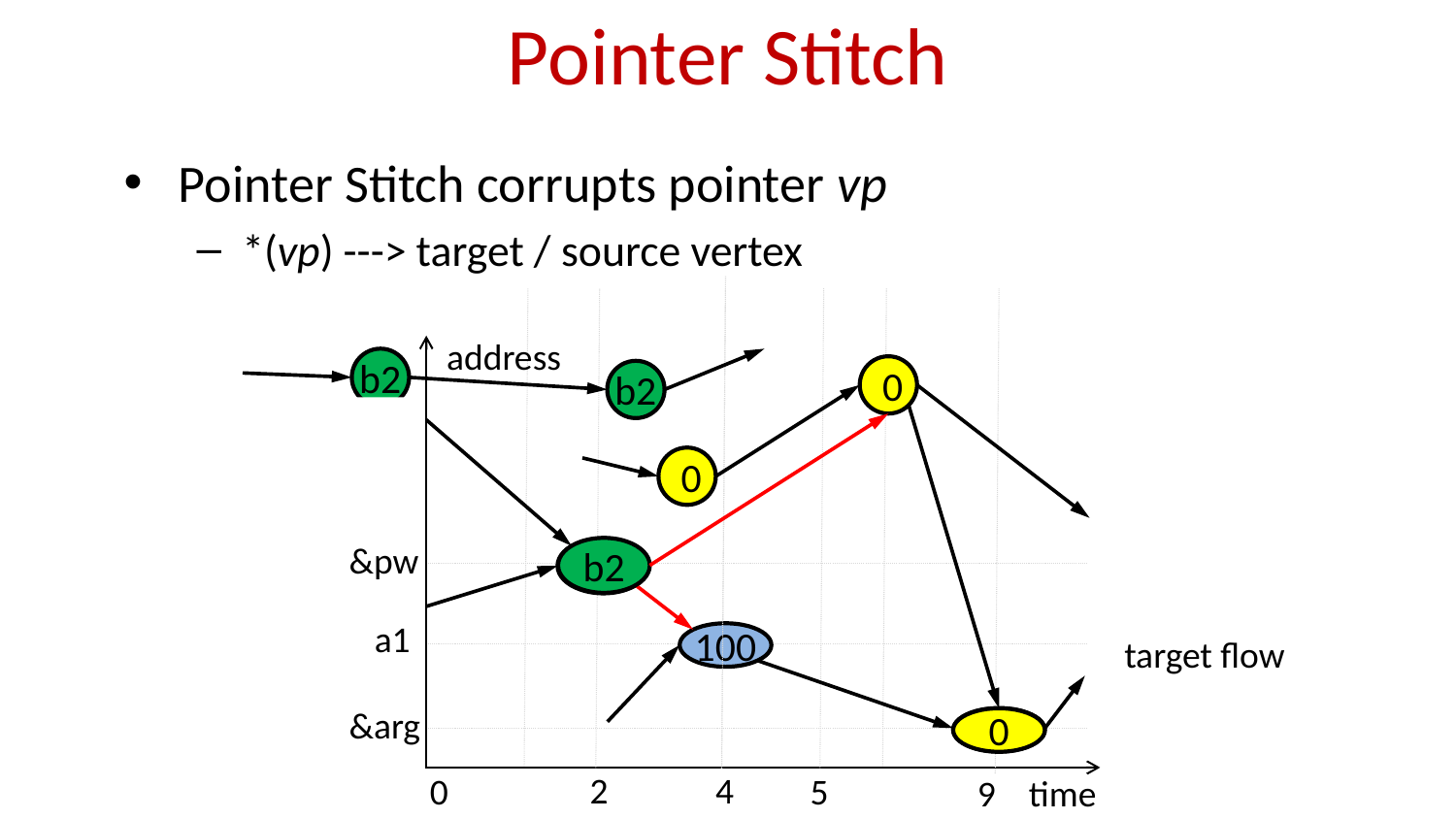

# Pointer Stitch
Pointer Stitch corrupts pointer vp
*(vp) ---> target / source vertex
address

&pw
a1
&arg
0
b2
b2
0
0
&pw

b2
a1
a1
100
target flow
100
0
2
4
5
9
time